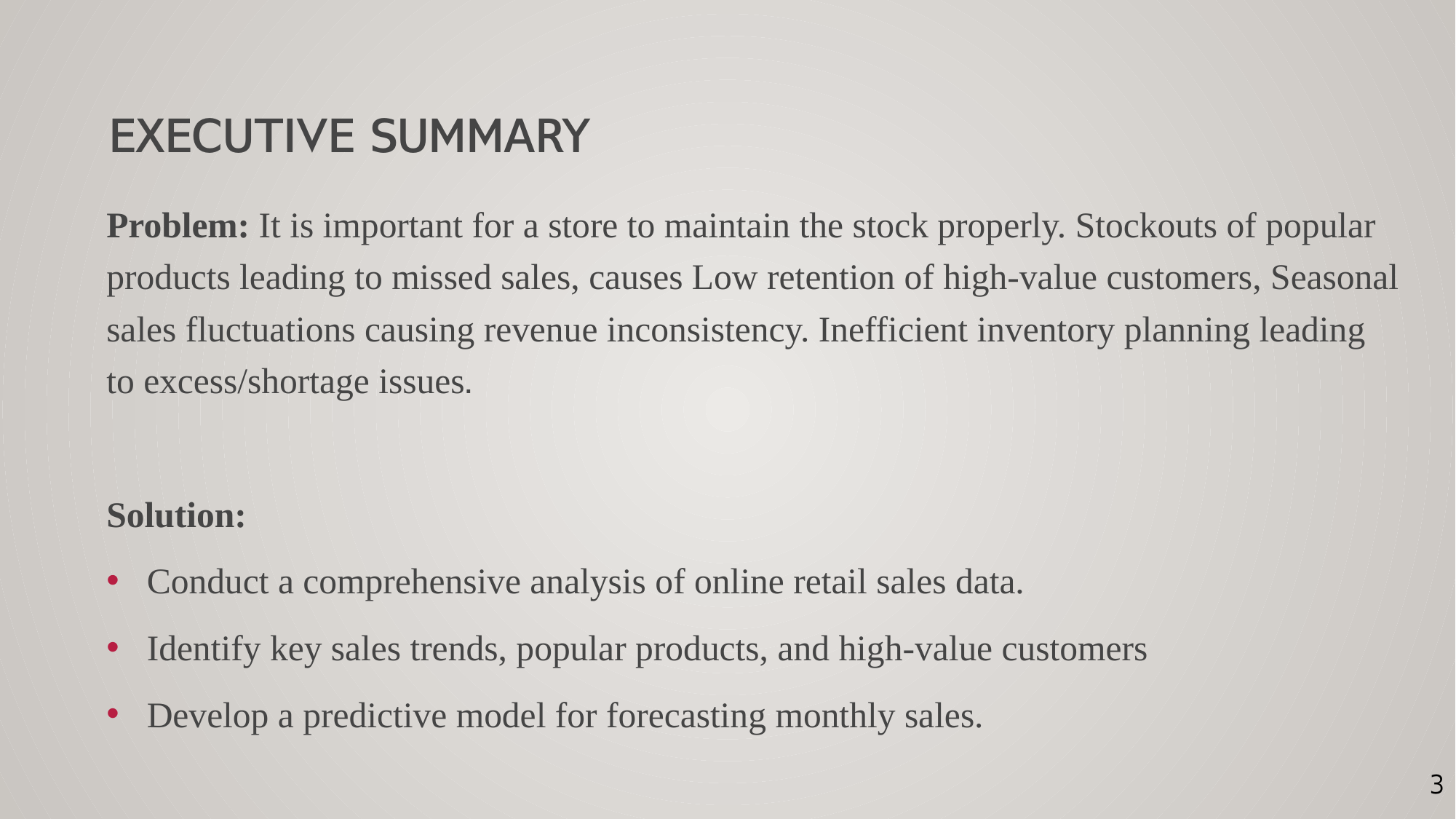

# Executive Summary
Problem: It is important for a store to maintain the stock properly. Stockouts of popular products leading to missed sales, causes Low retention of high-value customers, Seasonal sales fluctuations causing revenue inconsistency. Inefficient inventory planning leading to excess/shortage issues.

Solution:
Conduct a comprehensive analysis of online retail sales data.
Identify key sales trends, popular products, and high-value customers
Develop a predictive model for forecasting monthly sales.
3